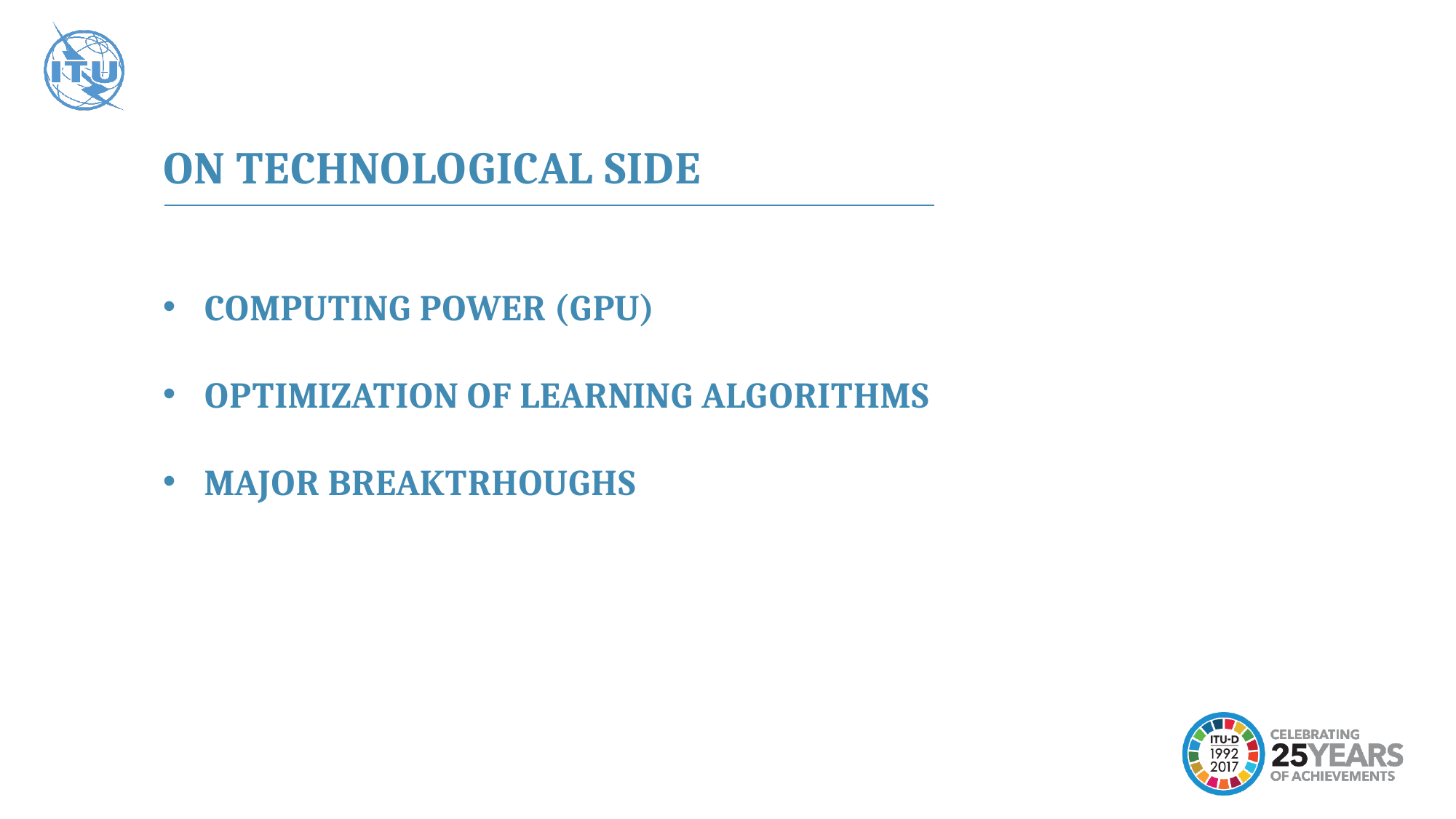

ON TECHNOLOGICAL SIDE
COMPUTING POWER (GPU)
OPTIMIZATION OF LEARNING ALGORITHMS
MAJOR BREAKTRHOUGHS